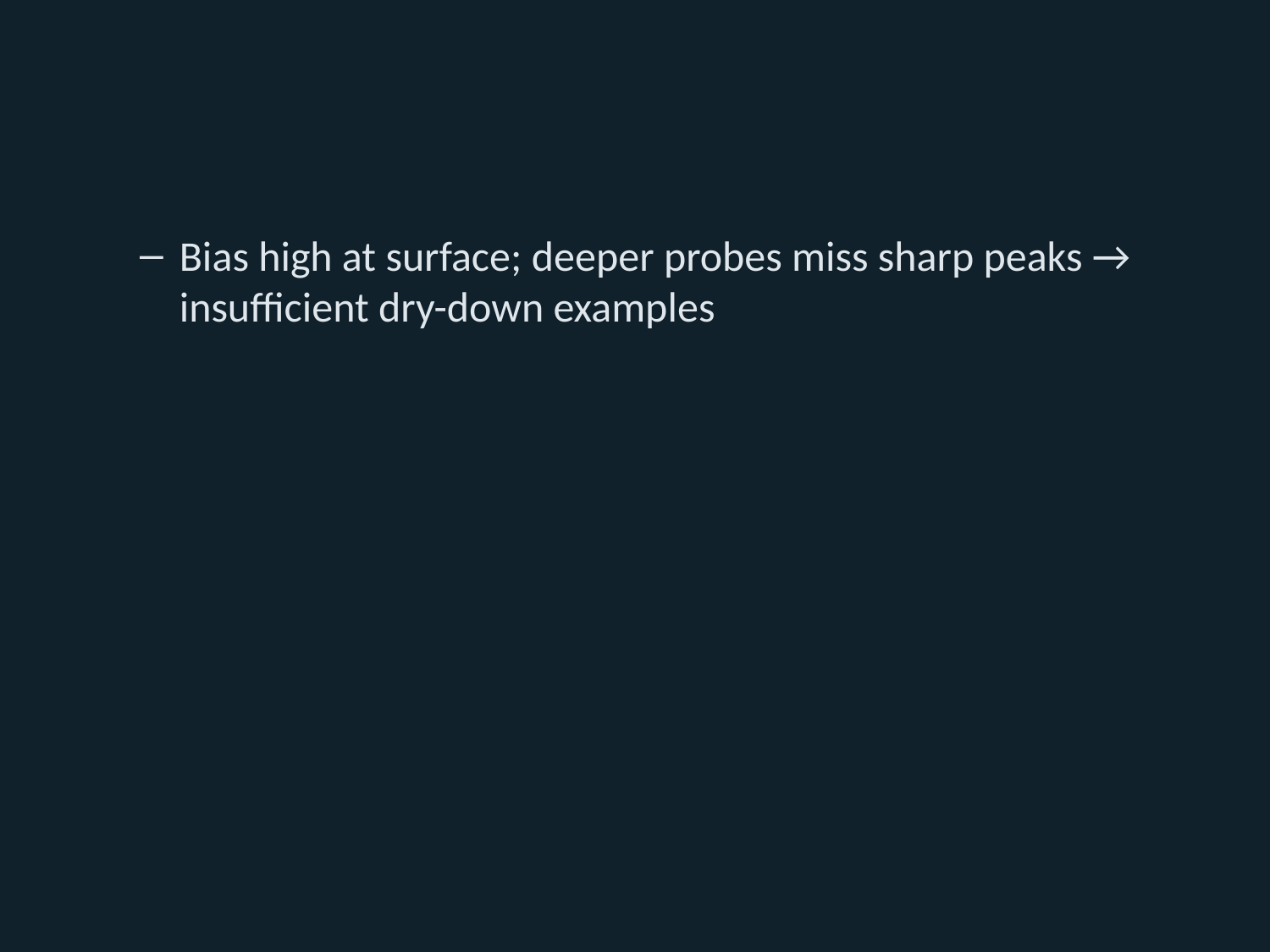

Bias high at surface; deeper probes miss sharp peaks → insufficient dry-down examples